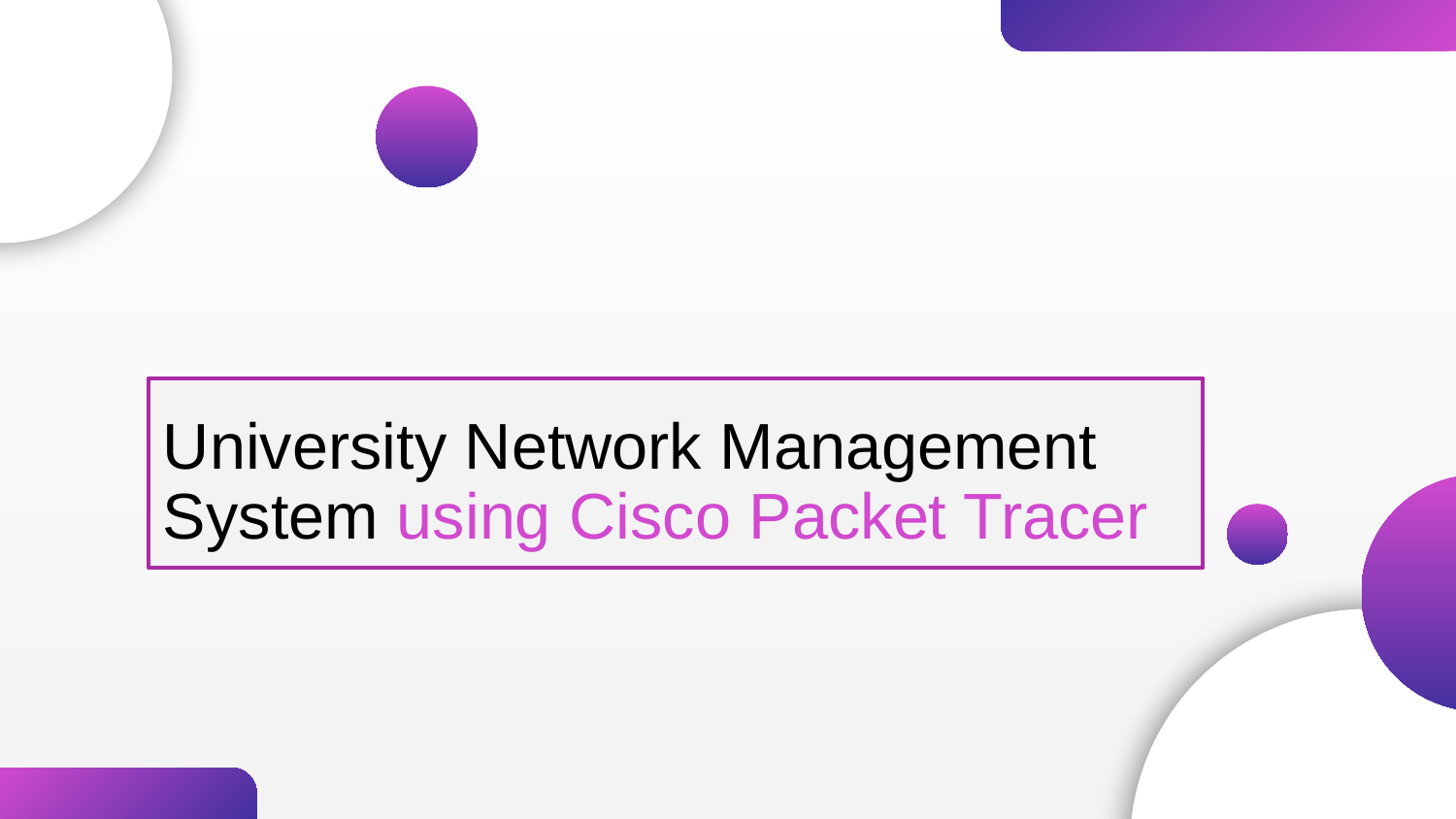

# University Network Management System using Cisco Packet Tracer